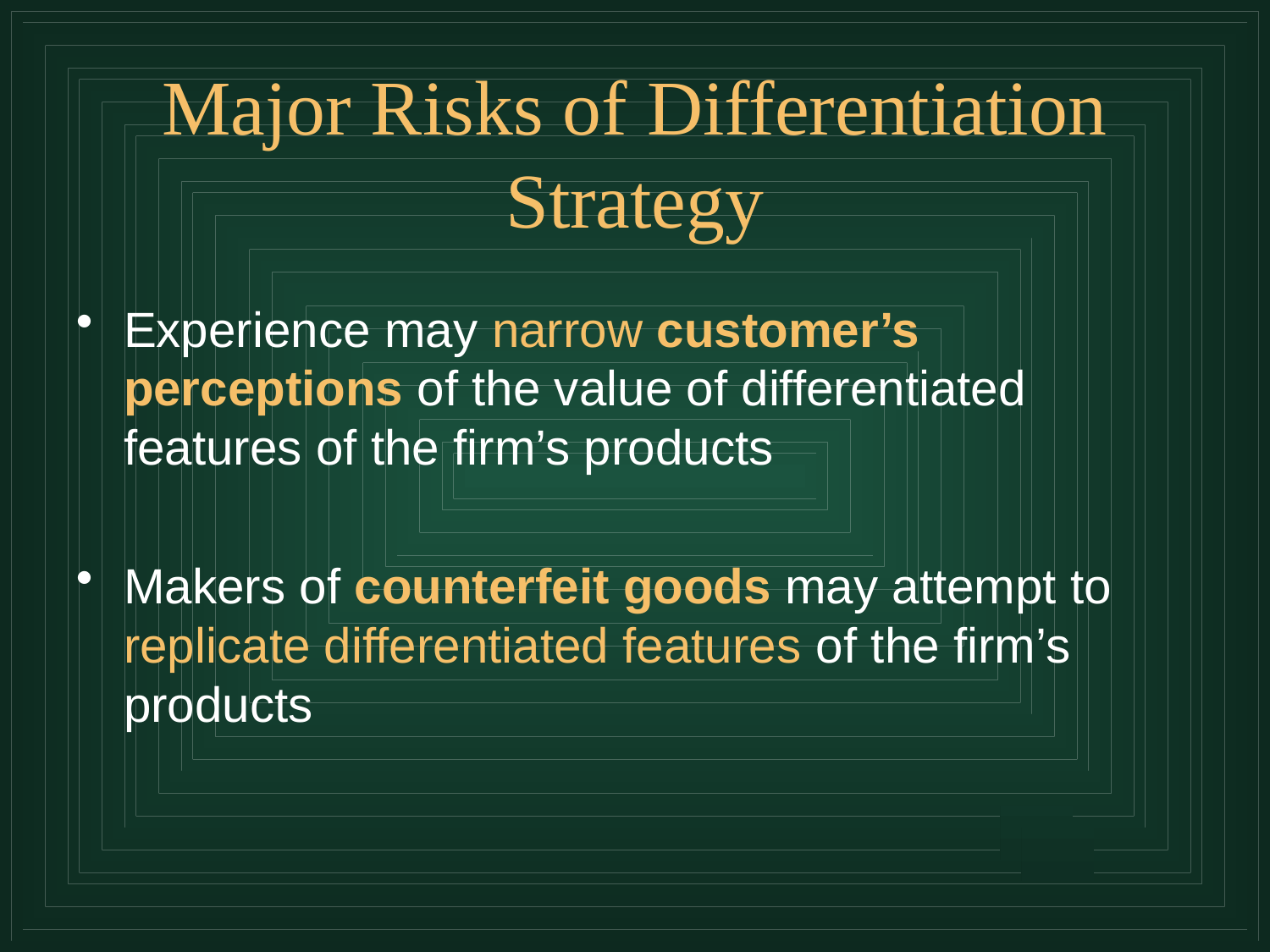

# Major Risks of Differentiation Strategy

Experience may narrow customer’s perceptions of the value of differentiated features of the firm’s products

Makers of counterfeit goods may attempt to replicate differentiated features of the firm’s products